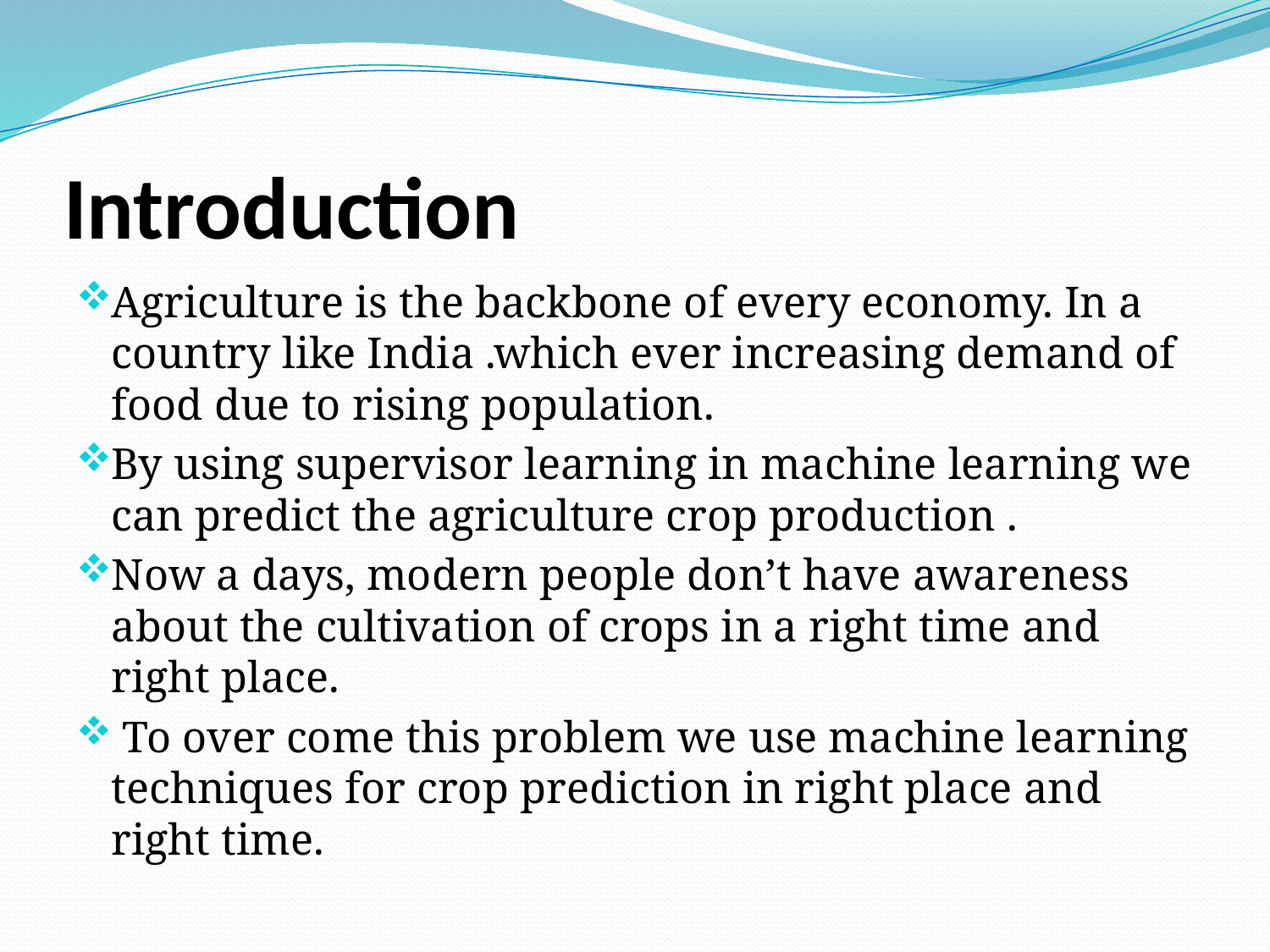

# Introduction
Agriculture is the backbone of every economy. In a country like India .which ever increasing demand of food due to rising population.
By using supervisor learning in machine learning we can predict the agriculture crop production .
Now a days, modern people don’t have awareness about the cultivation of crops in a right time and right place.
 To over come this problem we use machine learning techniques for crop prediction in right place and right time.